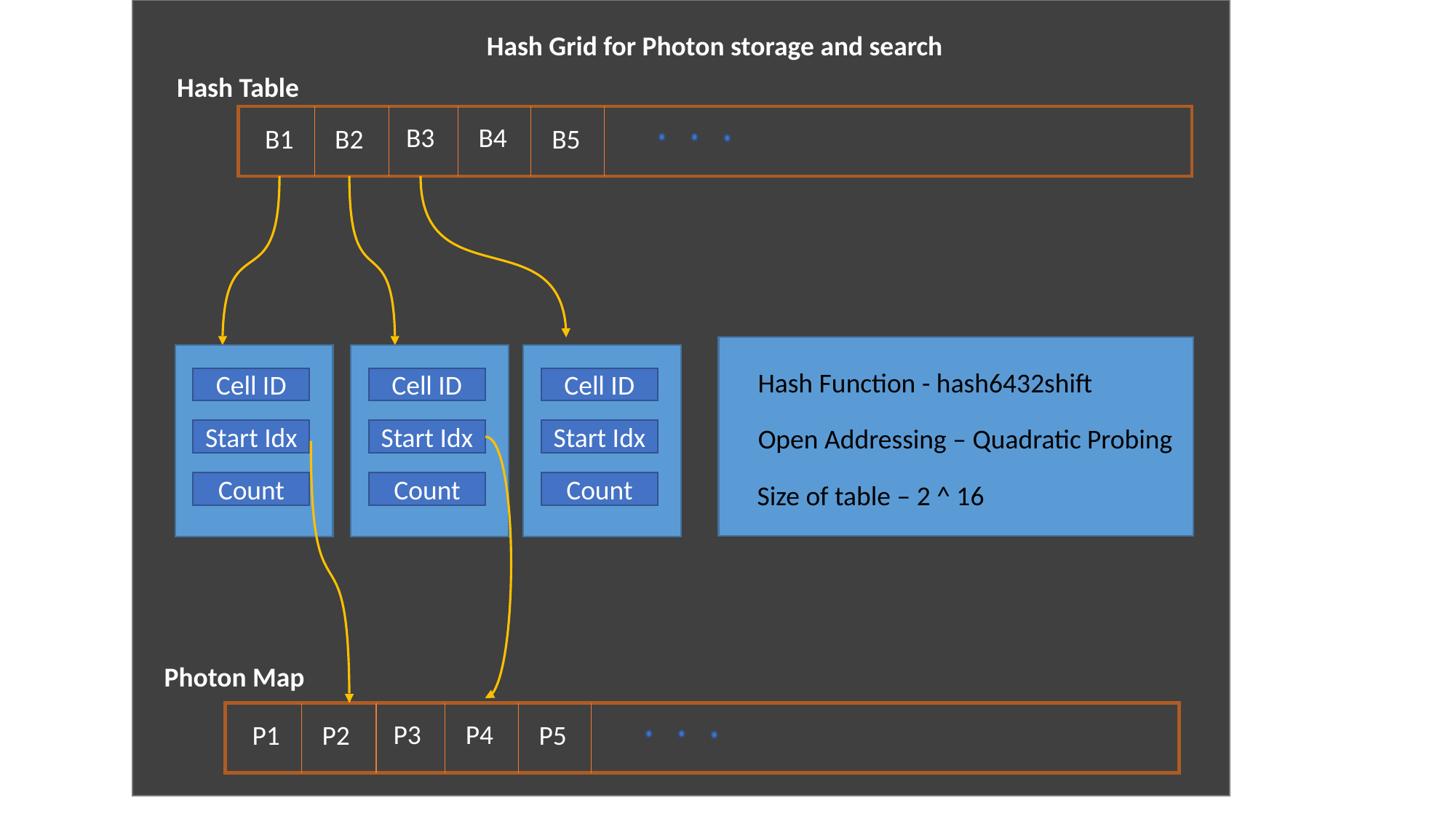

Hash Grid for Photon storage and search
Hash Table

B3
B4
B1
B2
B5

Hash Function - hash6432shift
Cell ID
Cell ID
Cell ID
Open Addressing – Quadratic Probing
Start Idx
Start Idx
Start Idx
Count
Count
Count
Size of table – 2 ^ 16
Photon Map

P3
P4
P1
P2
P5